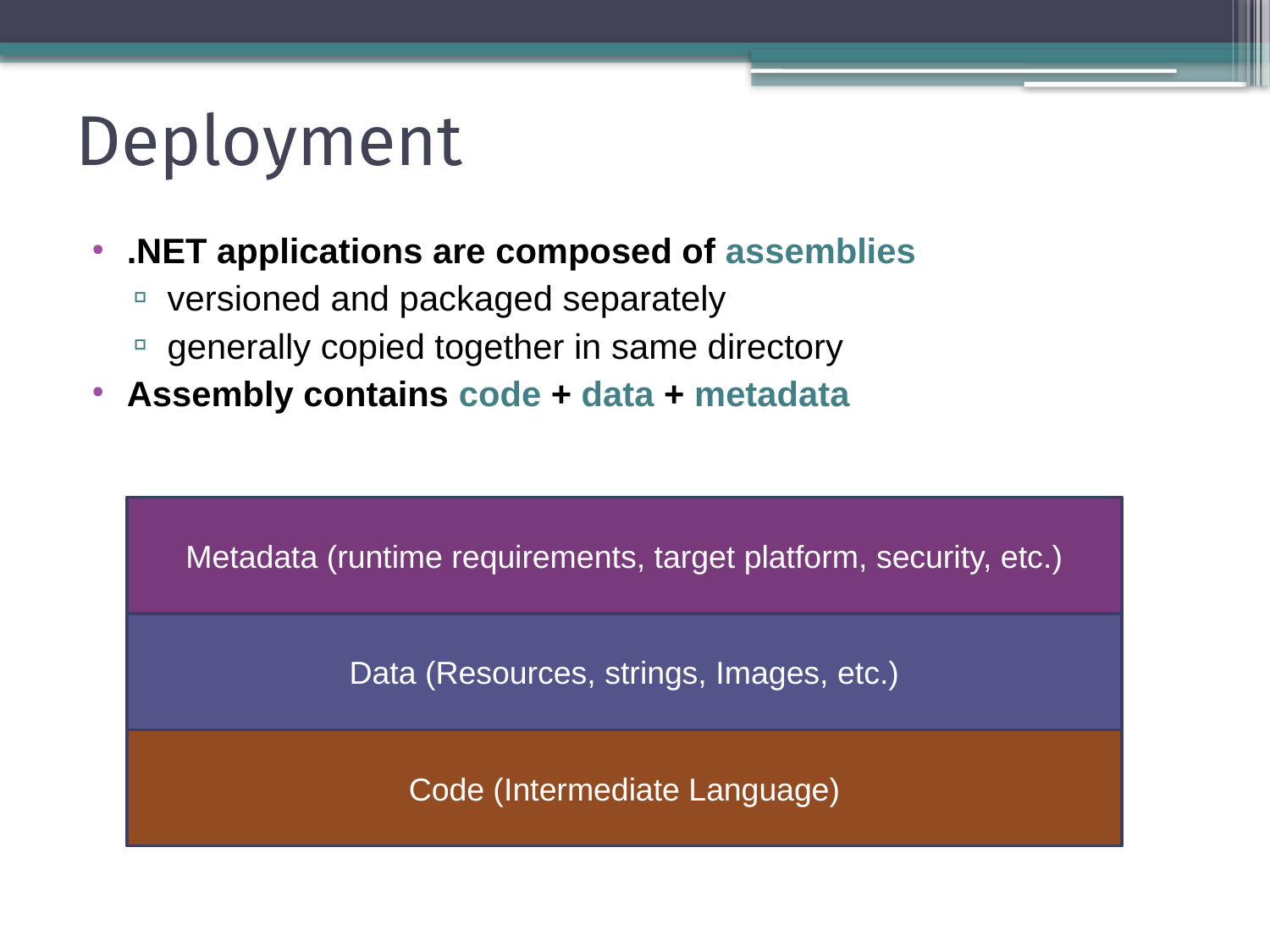

# Deployment
.NET applications are composed of assemblies
versioned and packaged separately
generally copied together in same directory
Assembly contains code + data + metadata
Metadata (runtime requirements, target platform, security, etc.)
Data (Resources, strings, Images, etc.)
Code (Intermediate Language)